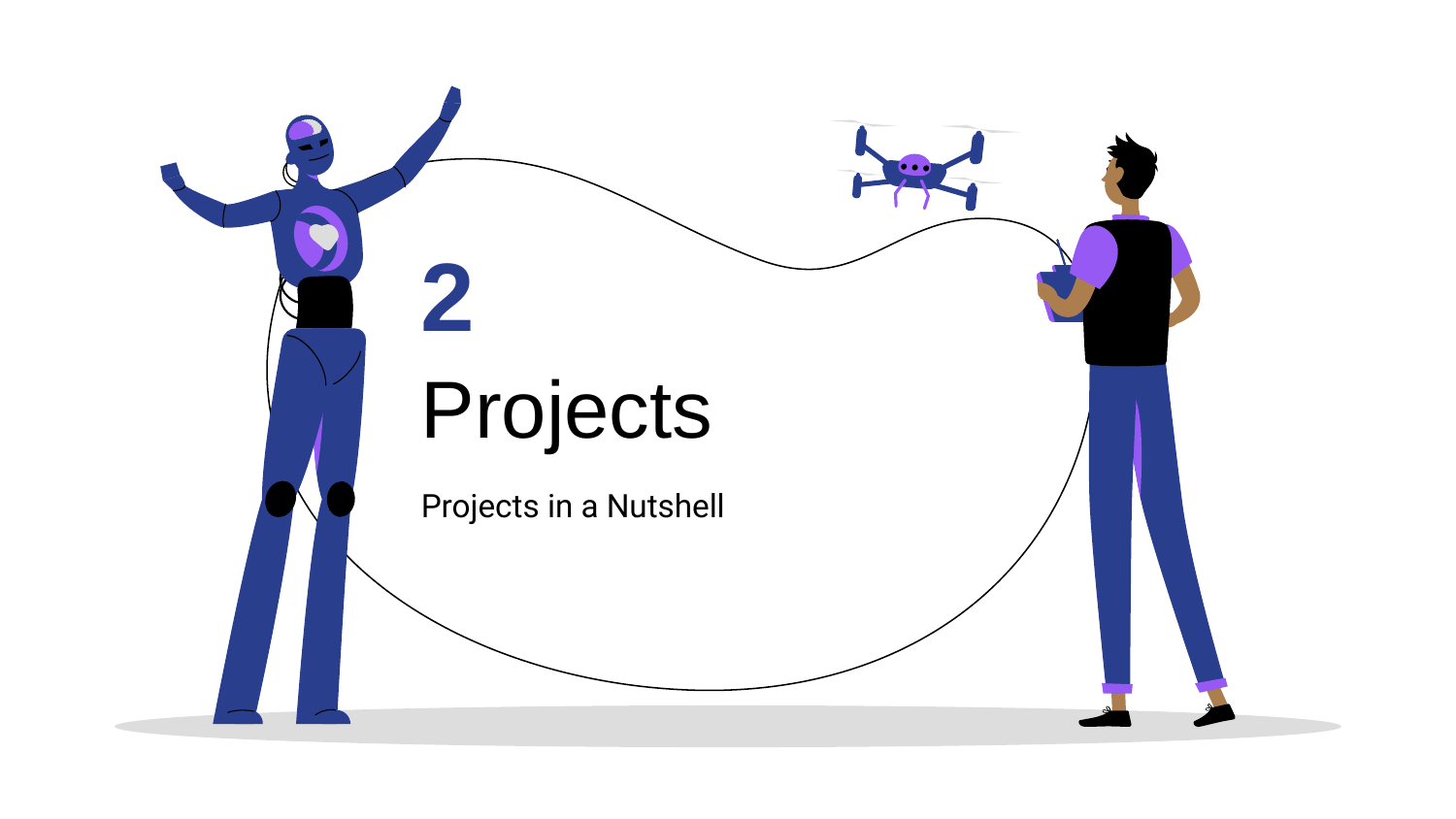

2
# Projects
Projects in a Nutshell